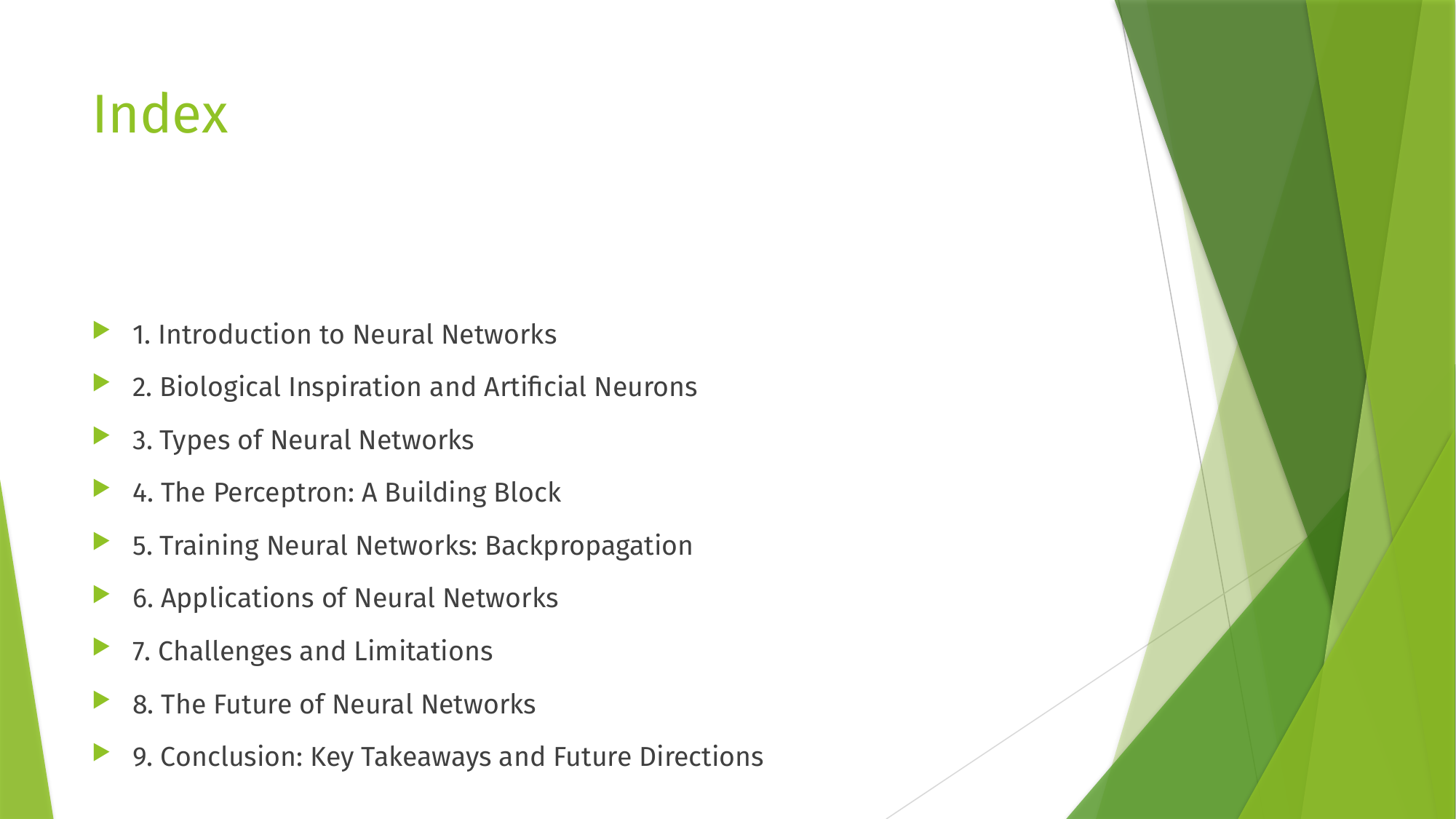

# Index

1. Introduction to Neural Networks
2. Biological Inspiration and Artificial Neurons
3. Types of Neural Networks
4. The Perceptron: A Building Block
5. Training Neural Networks: Backpropagation
6. Applications of Neural Networks
7. Challenges and Limitations
8. The Future of Neural Networks
9. Conclusion: Key Takeaways and Future Directions